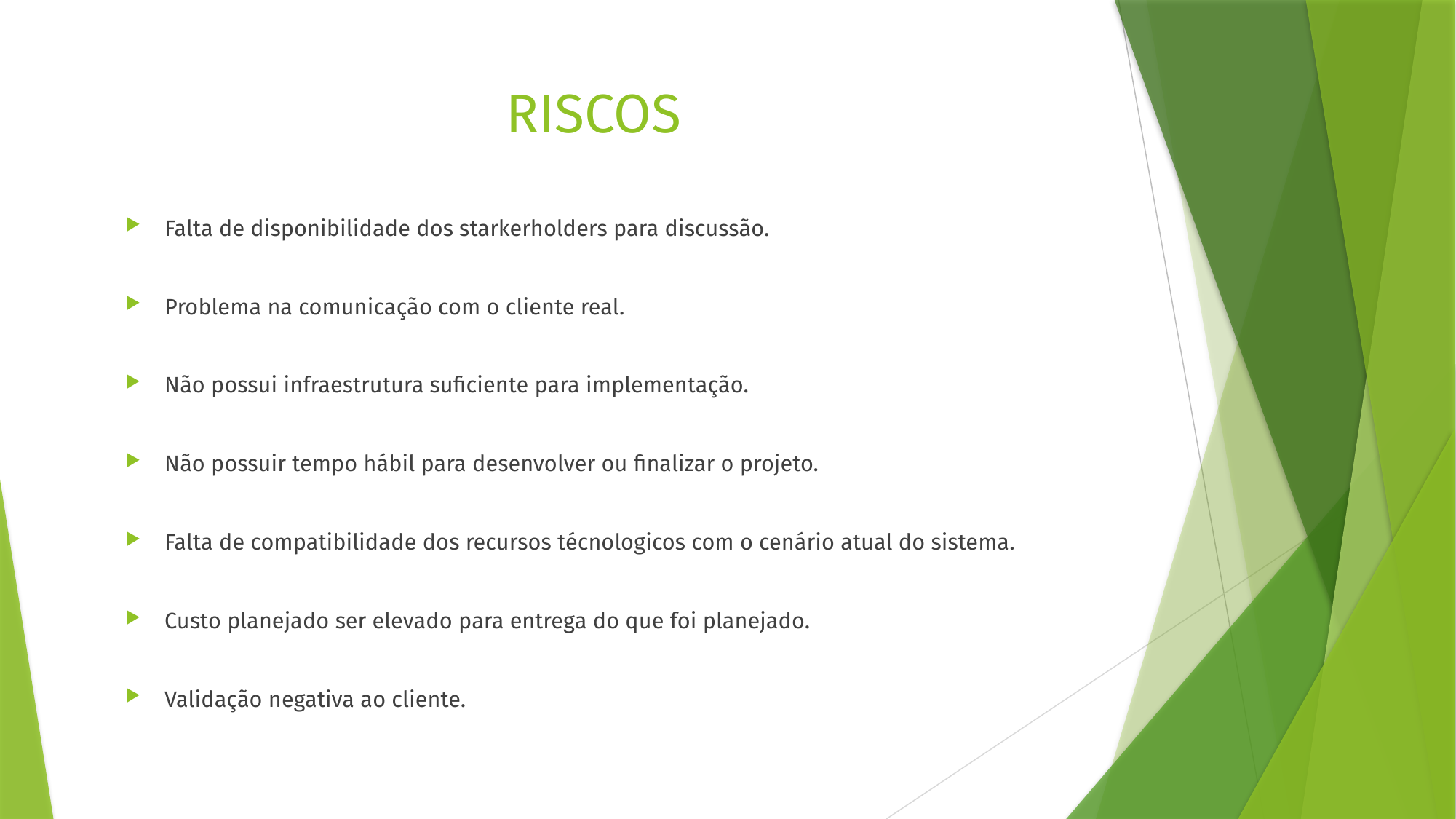

# RISCOS
Falta de disponibilidade dos starkerholders para discussão.

Problema na comunicação com o cliente real.

Não possui infraestrutura suficiente para implementação.

Não possuir tempo hábil para desenvolver ou finalizar o projeto.

Falta de compatibilidade dos recursos técnologicos com o cenário atual do sistema.

Custo planejado ser elevado para entrega do que foi planejado.

Validação negativa ao cliente.